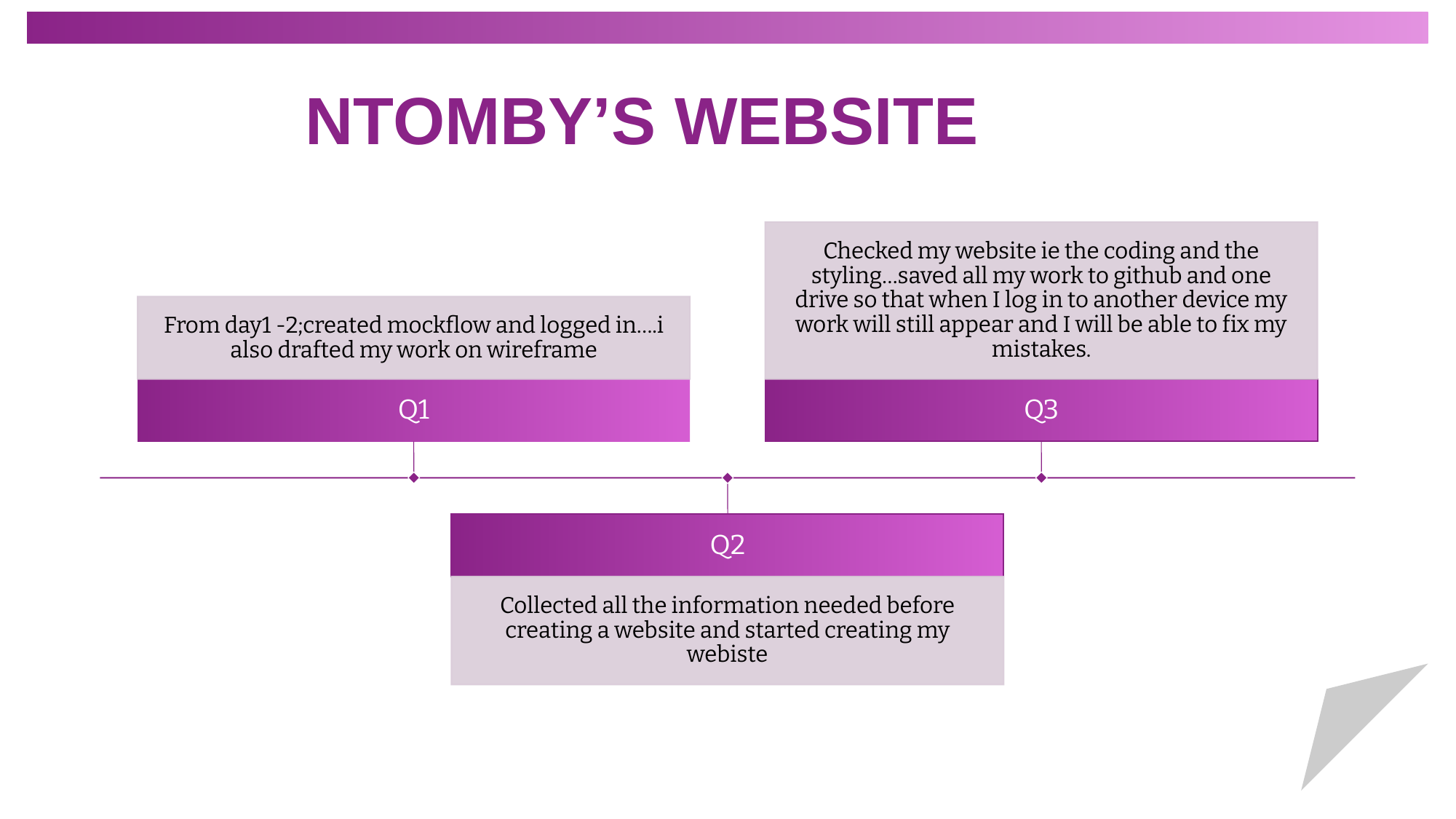

# NTOMBY’S WEBSITE
Q1
From day1 -2;created mockflow and logged in….i also drafted my work on wireframe
Q2
Collected all the information needed before creating a website and started creating my webiste
Q3
Checked my website ie the coding and the styling…saved all my work to github and one drive so that when I log in to another device my work will still appear and I will be able to fix my mistakes.